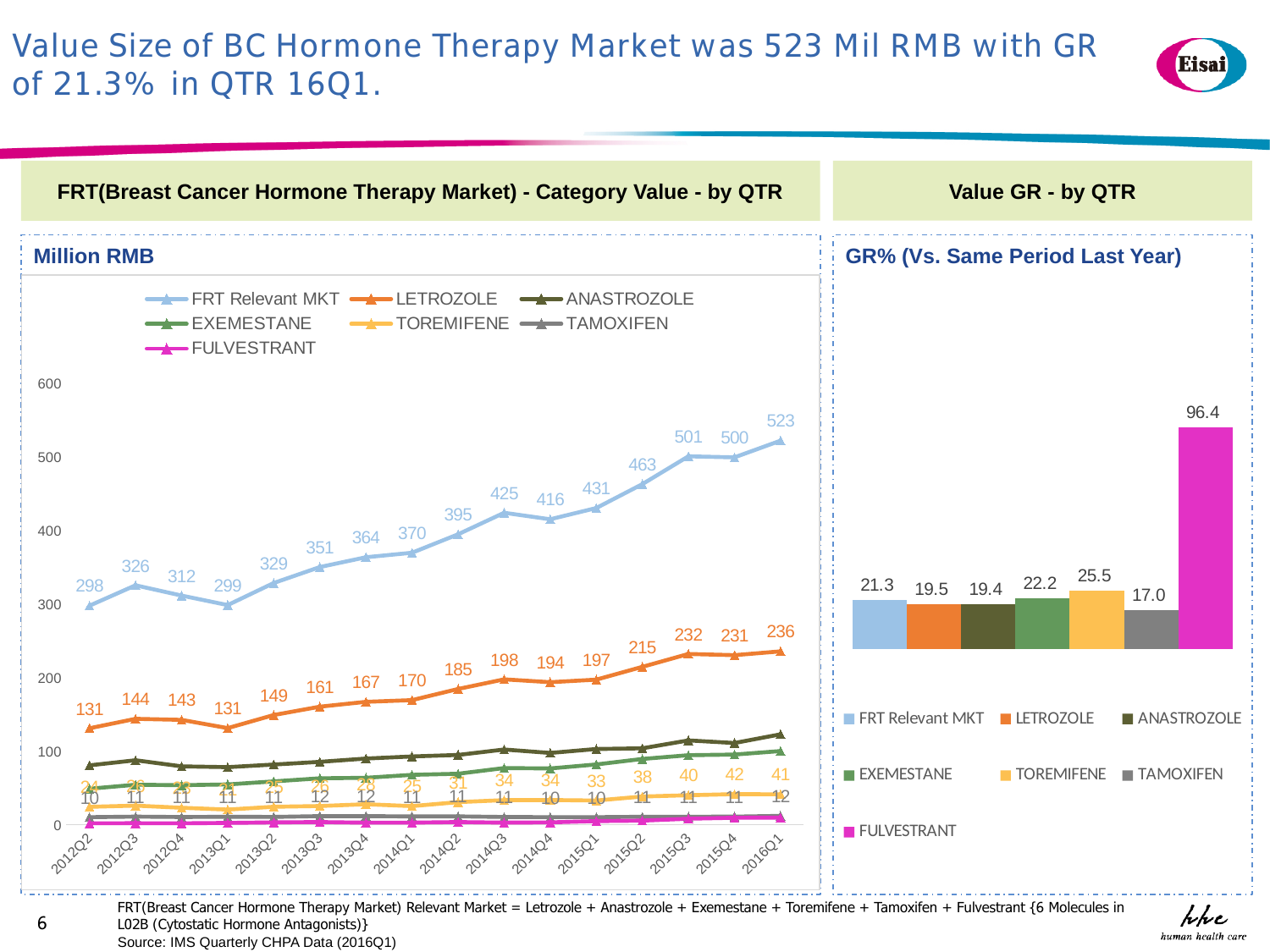

Value Size of BC Hormone Therapy Market was 523 Mil RMB with GR of 21.3% in QTR 16Q1.
Value GR - by QTR
FRT(Breast Cancer Hormone Therapy Market) - Category Value - by QTR

Million RMB
GR% (Vs. Same Period Last Year)

### Chart

| Category | FRT Relevant MKT | LETROZOLE | ANASTROZOLE | EXEMESTANE | TOREMIFENE | TAMOXIFEN | FULVESTRANT |
|---|---|---|---|---|---|---|---|
| 2012Q2 | 298.0539 | 131.2908 | 80.8179 | 49.03 | 24.4857 | 10.3745 | 2.0549 |
| 2012Q3 | 325.8318 | 144.1968 | 87.8184 | 54.4819 | 26.1083 | 11.0993 | 2.127 |
| 2012Q4 | 311.8417 | 142.7148 | 79.4553 | 53.8937 | 23.1998 | 10.5607 | 2.0175 |
| 2013Q1 | 298.9594 | 131.498 | 78.3906 | 54.9421 | 20.7164 | 10.8997 | 2.5126 |
| 2013Q2 | 328.9206 | 149.3714 | 81.9658 | 59.0843 | 24.5081 | 10.7 | 3.291 |
| 2013Q3 | 350.6247 | 160.7009 | 85.6731 | 63.2462 | 25.5175 | 11.7805 | 3.7065 |
| 2013Q4 | 363.9902 | 167.286 | 90.1223 | 63.9733 | 27.954 | 11.7917 | 2.863 |
| 2014Q1 | 370.1404 | 169.5594 | 92.9643 | 67.947 | 25.3872 | 11.3471 | 2.9354 |
| 2014Q2 | 395.2303 | 184.7985 | 94.9817 | 69.4467 | 30.8286 | 11.4487 | 3.7261 |
| 2014Q3 | 424.5245 | 197.854 | 102.3931 | 77.1634 | 33.5712 | 10.6066 | 2.9362 |
| 2014Q4 | 415.6241 | 193.9931 | 97.7041 | 76.5991 | 33.7161 | 10.3229 | 3.2888 |
| 2015Q1 | 430.98 | 197.4653 | 103.0761 | 82.1019 | 32.9995 | 10.3771 | 4.9602 |
| 2015Q2 | 463.4934 | 214.9072 | 104.0173 | 89.5886 | 38.4003 | 10.9101 | 5.6699 |
| 2015Q3 | 501.3394 | 232.412 | 114.8525 | 94.686 | 40.1798 | 10.9782 | 8.2308 |
| 2015Q4 | 499.8672 | 230.7616 | 111.2255 | 95.5594 | 41.684 | 11.0967 | 9.5399 |
| 2016Q1 | 522.6304 | 235.9449 | 123.0867 | 100.2997 | 41.421 | 12.1362 | 9.7419 |

### Chart

| Category |  |  |  |  |  |  |  |
|---|---|---|---|---|---|---|---|
FRT(Breast Cancer Hormone Therapy Market) Relevant Market = Letrozole + Anastrozole + Exemestane + Toremifene + Tamoxifen + Fulvestrant {6 Molecules in L02B (Cytostatic Hormone Antagonists)}
6
Source: IMS Quarterly CHPA Data (2016Q1)